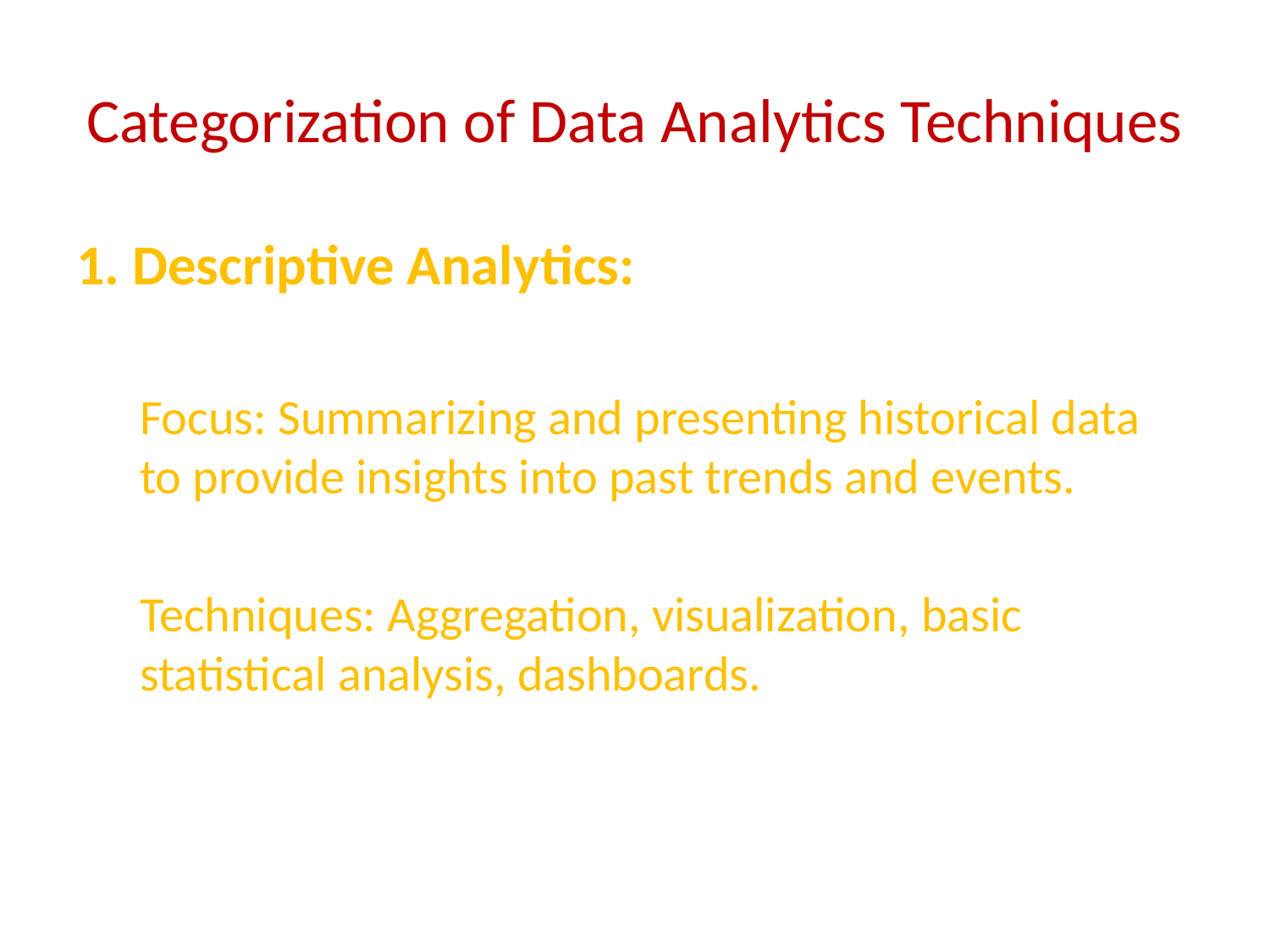

# Categorization of Data Analytics Techniques
1. Descriptive Analytics:

Focus: Summarizing and presenting historical data to provide insights into past trends and events.

Techniques: Aggregation, visualization, basic statistical analysis, dashboards.